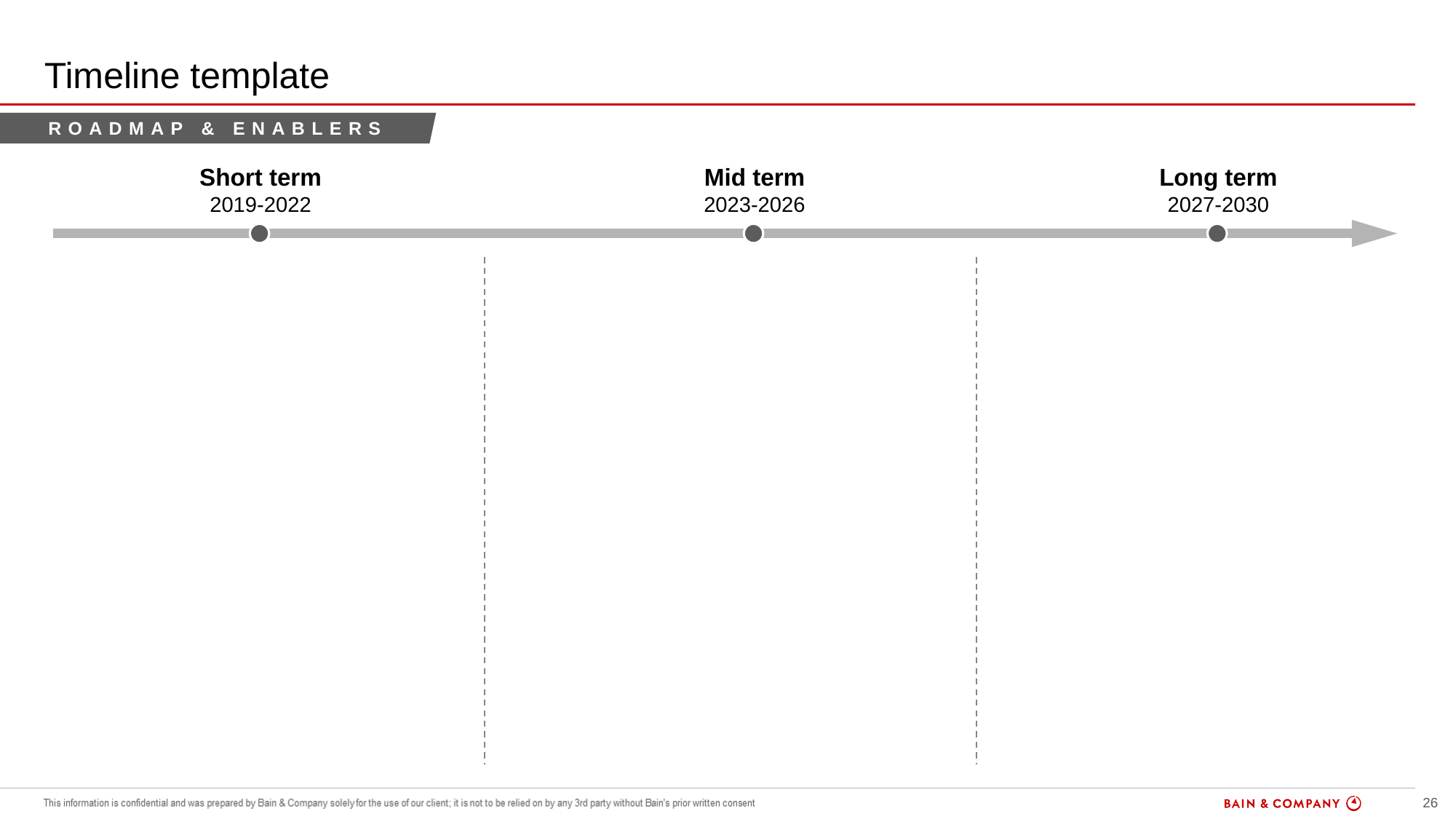

# Timeline template
Roadmap & enablers

Short term
2019-2022
Mid term
2023-2026
Long term
2027-2030